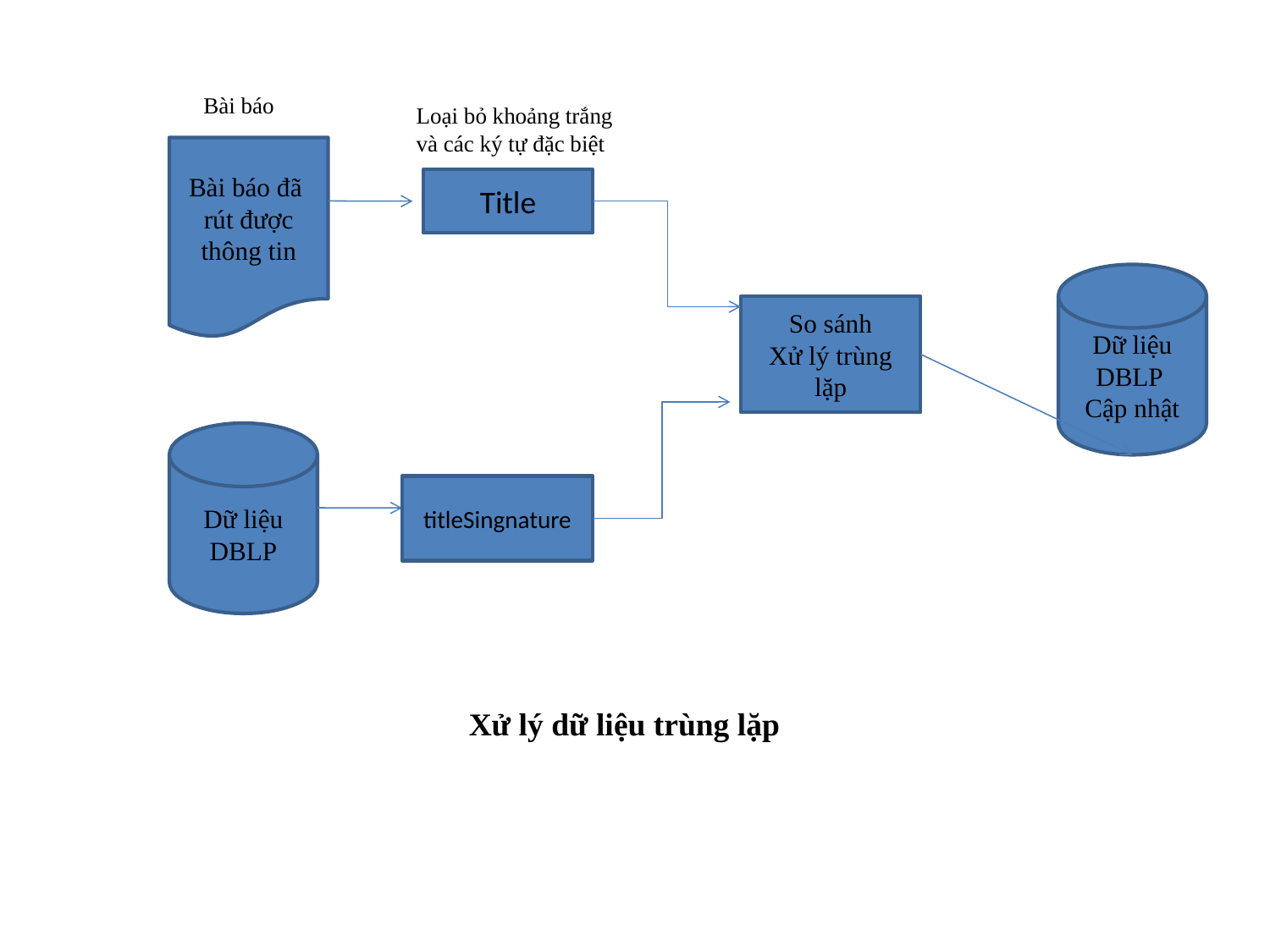

Bài báo
Loại bỏ khoảng trắng
và các ký tự đặc biệt

Bài báo đã  rút được thông tin
Title
Dữ liệu
DBLP
Cập nhật
So sánh
Xử lý trùng lặp
Dữ liệu
DBLP
titleSingnature
Xử lý dữ liệu trùng lặp